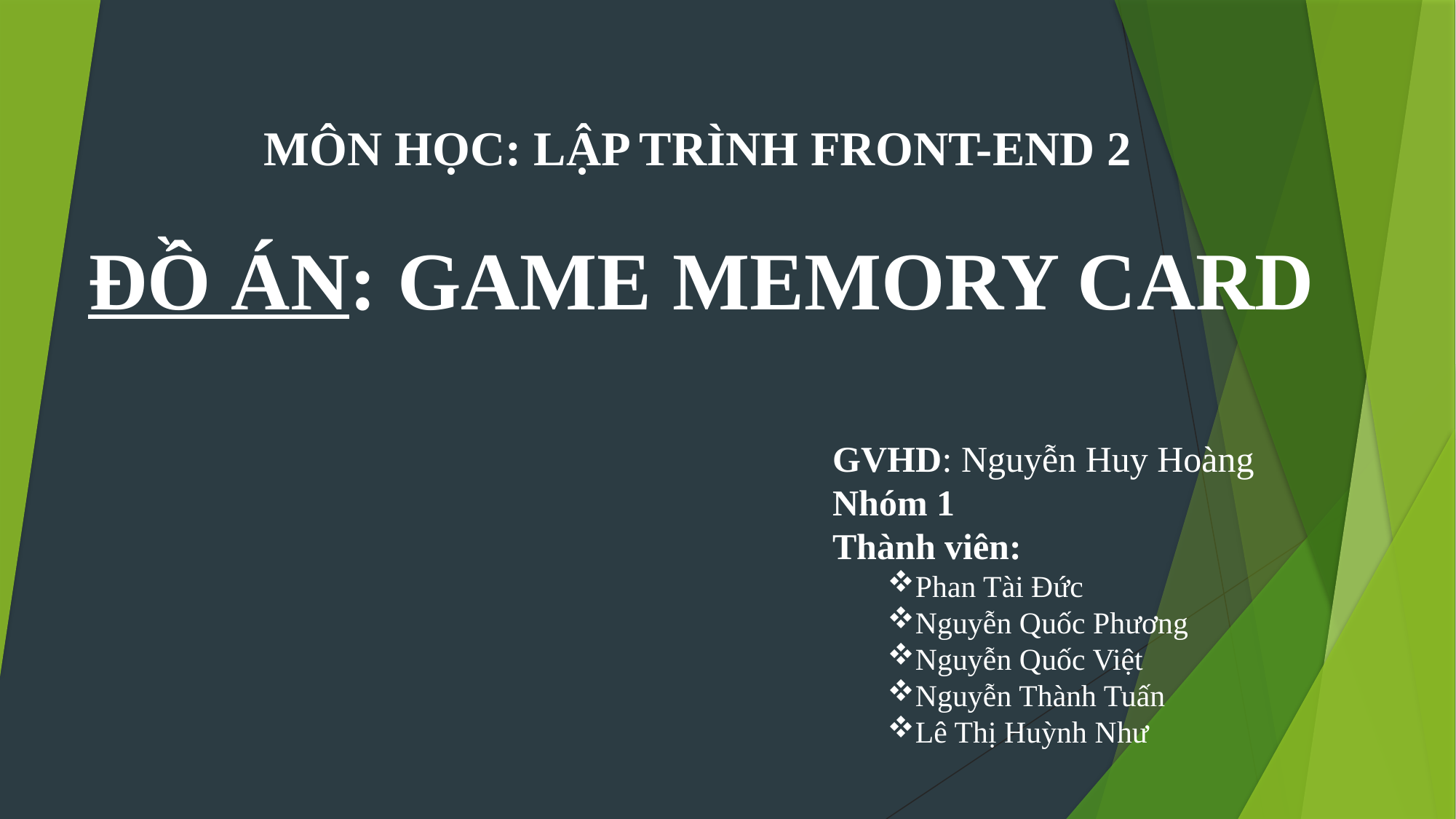

MÔN HỌC: LẬP TRÌNH FRONT-END 2
# ĐỒ ÁN: GAME MEMORY CARD
GVHD: Nguyễn Huy Hoàng
Nhóm 1
Thành viên:
Phan Tài Đức
Nguyễn Quốc Phương
Nguyễn Quốc Việt
Nguyễn Thành Tuấn
Lê Thị Huỳnh Như